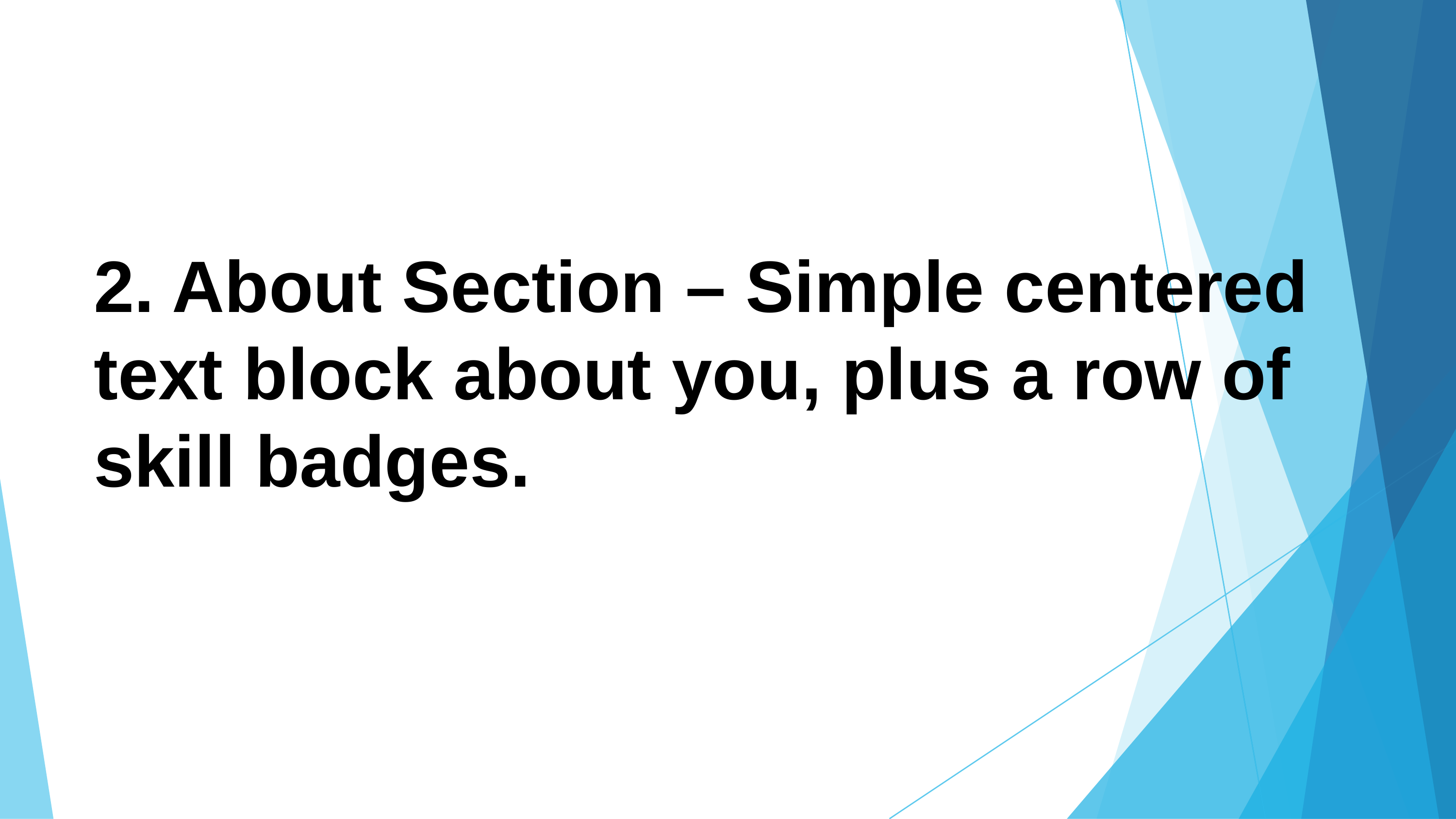

2. About Section – Simple centered text block about you, plus a row of skill badges.